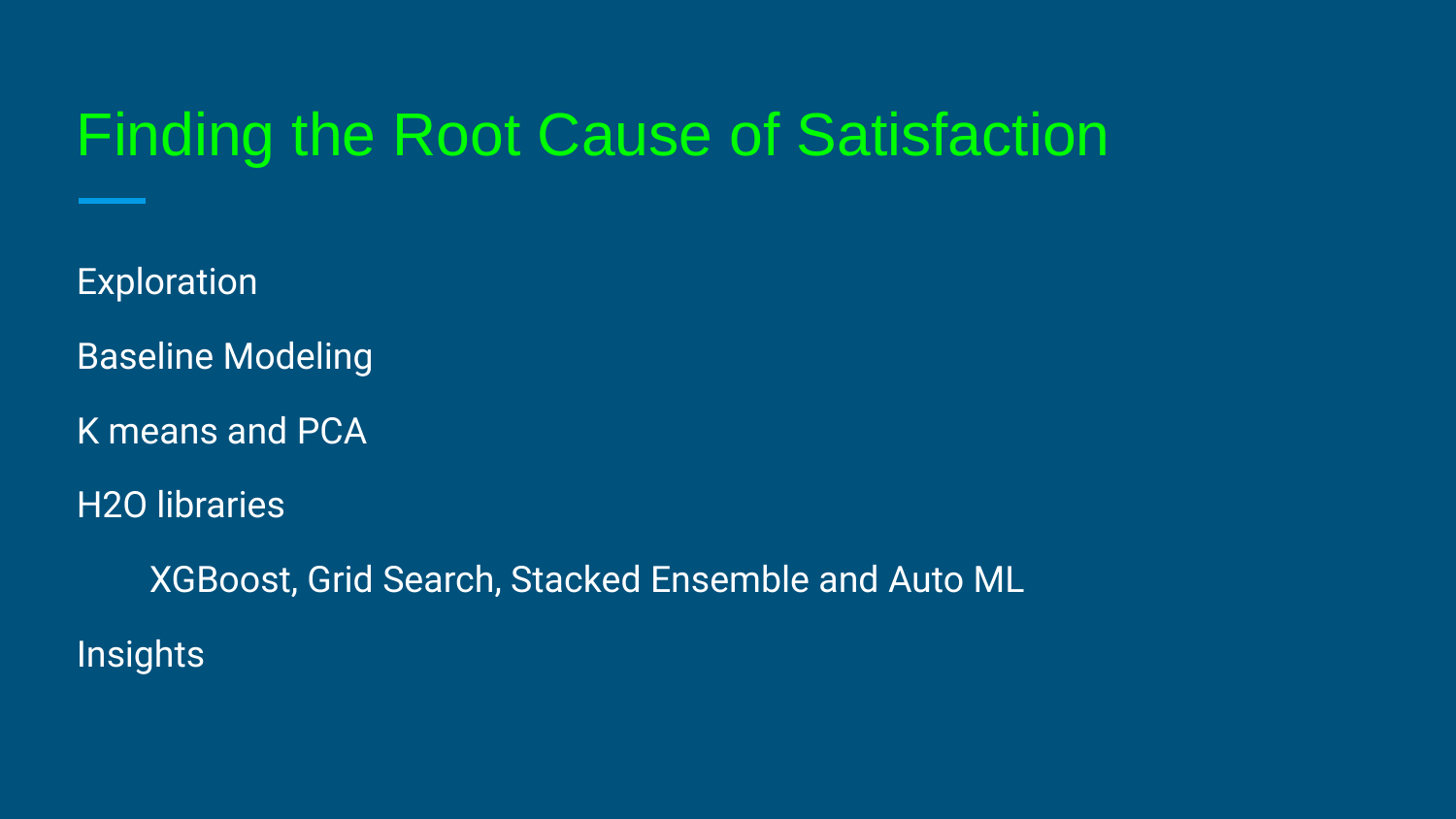

# Finding the Root Cause of Satisfaction
Exploration
Baseline Modeling
K means and PCA
H2O libraries
XGBoost, Grid Search, Stacked Ensemble and Auto ML
Insights